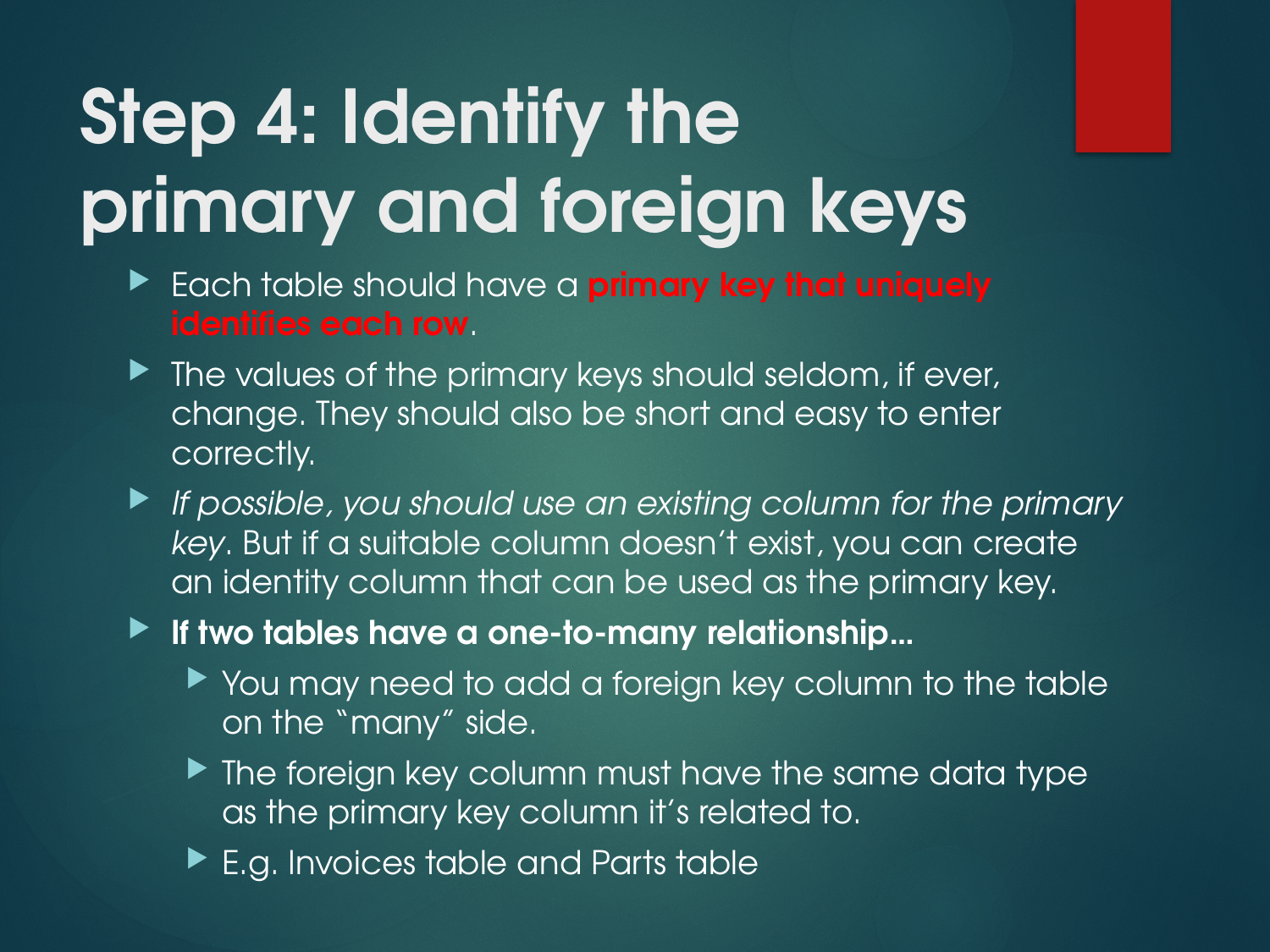

# Step 4: Identify the primary and foreign keys
Each table should have a primary key that uniquely identifies each row.
The values of the primary keys should seldom, if ever, change. They should also be short and easy to enter correctly.
If possible, you should use an existing column for the primary key. But if a suitable column doesn’t exist, you can create an identity column that can be used as the primary key.
If two tables have a one-to-many relationship…
You may need to add a foreign key column to the table on the “many” side.
The foreign key column must have the same data type as the primary key column it’s related to.
E.g. Invoices table and Parts table